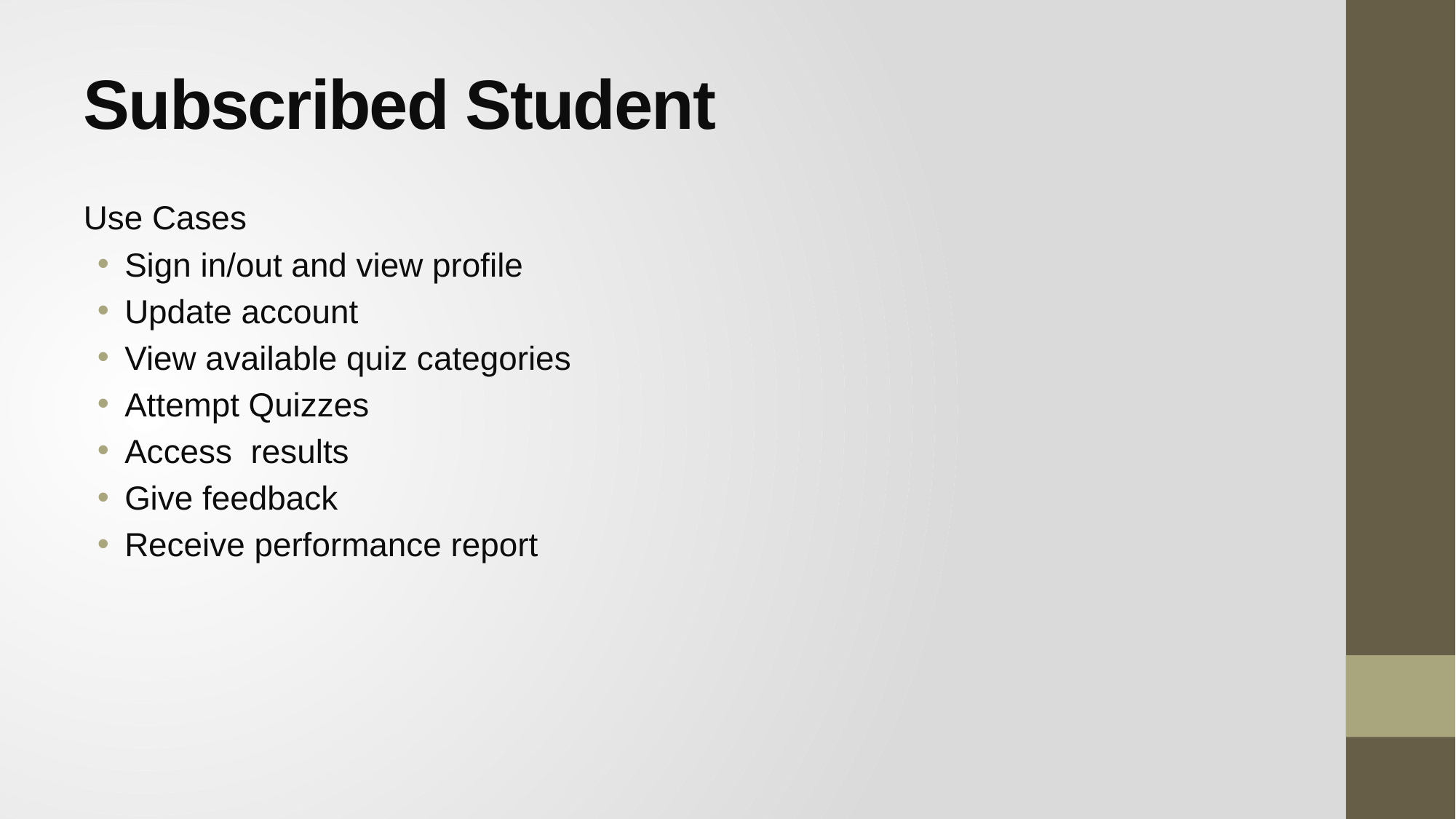

# Subscribed Student
Use Cases
Sign in/out and view profile
Update account
View available quiz categories
Attempt Quizzes
Access  results
Give feedback
Receive performance report